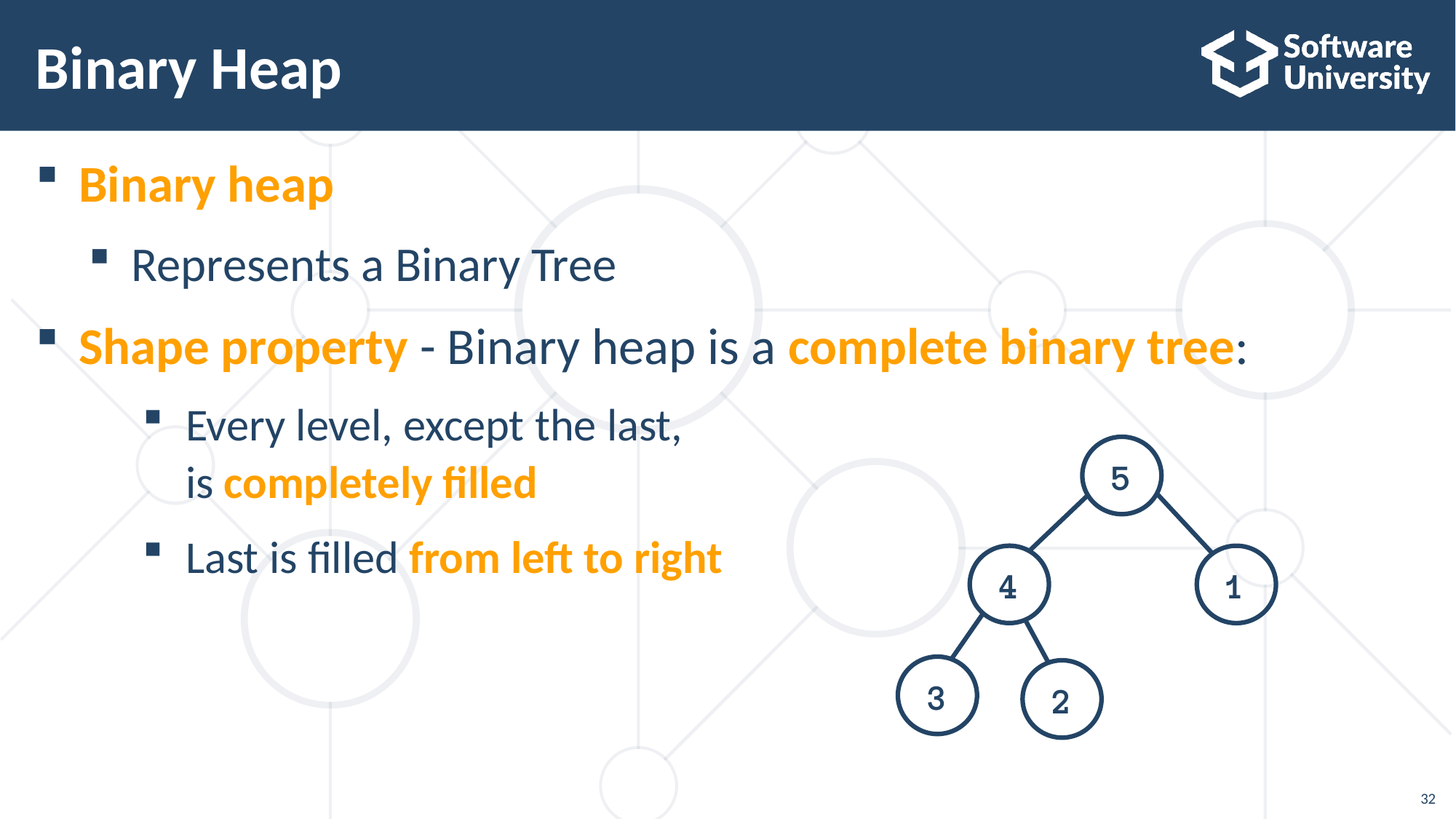

32
# Binary Heap
Binary heap
Represents a Binary Tree
Shape property - Binary heap is a complete binary tree:
Every level, except the last,
is completely filled
Last is filled from left to right
5

4
1

3
2